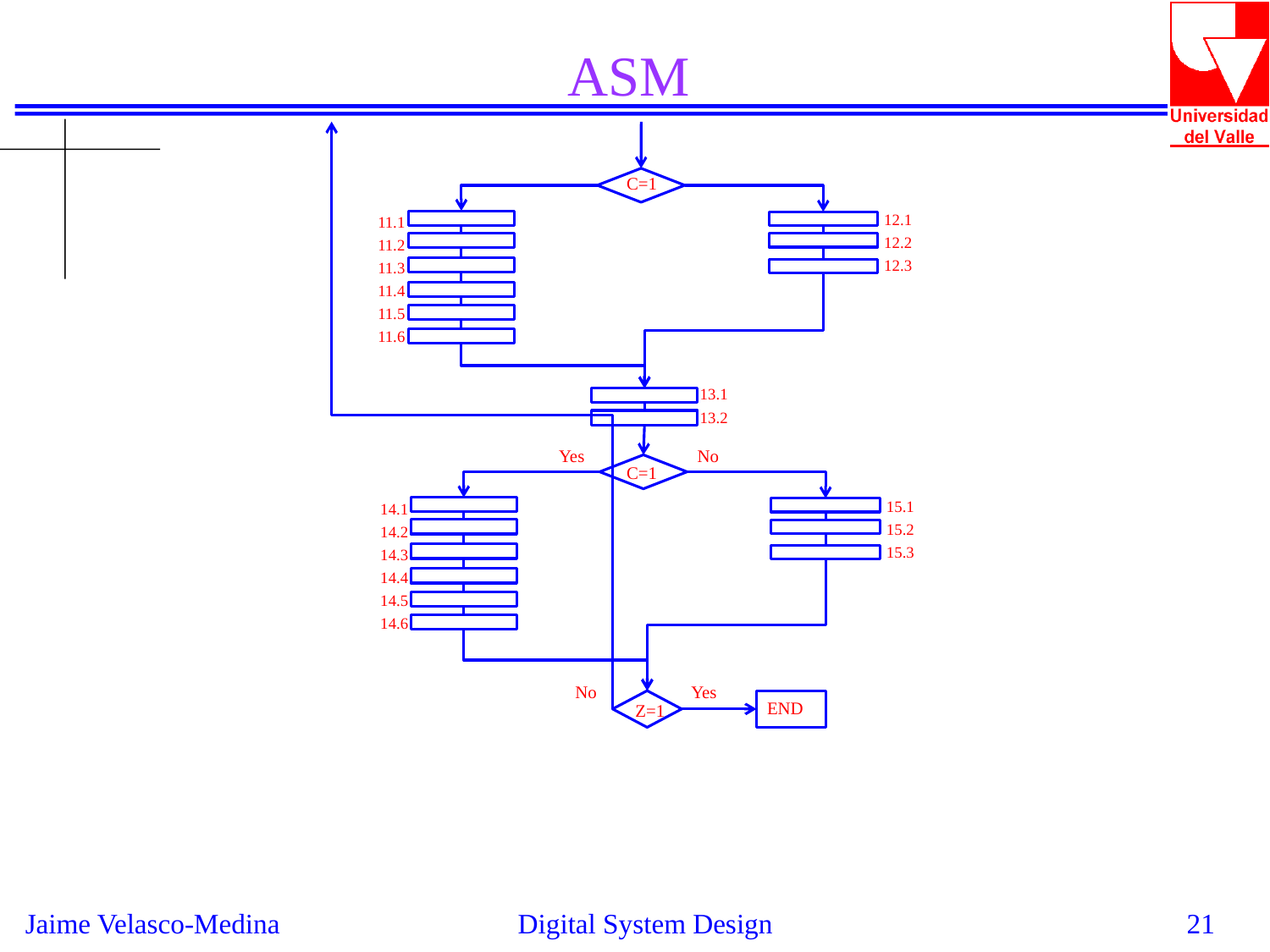

ASM
C=1

12.1
12.2
12.3
11.1
11.2
11.3
11.4
11.5
11.6

13.1
13.2

Yes
No

C=1
15.1
15.2
15.3
14.1
14.2
14.3
14.4
14.5
14.6

Yes
No

END

Z=1